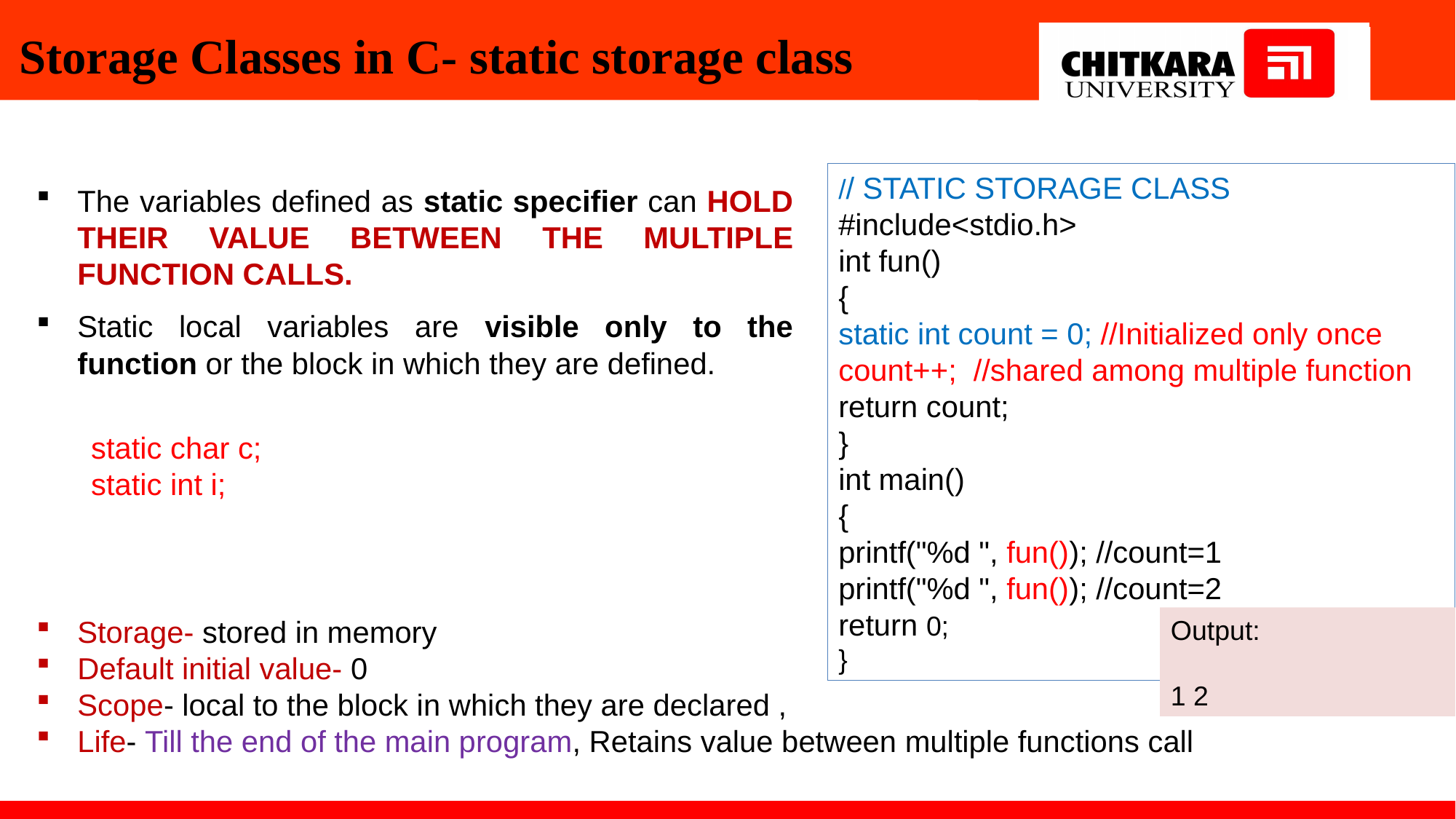

# Storage Classes in C- static storage class
// STATIC STORAGE CLASS
#include<stdio.h>
int fun()
{
static int count = 0; //Initialized only once
count++;  //shared among multiple function
return count;
}
int main()
{
printf("%d ", fun()); //count=1
printf("%d ", fun()); //count=2
return 0;
}
The variables defined as static specifier can HOLD THEIR VALUE BETWEEN THE MULTIPLE FUNCTION CALLS.
Static local variables are visible only to the function or the block in which they are defined.

static char c;
static int i;
Storage- stored in memory
Default initial value- 0
Scope- local to the block in which they are declared ,
Life- Till the end of the main program, Retains value between multiple functions call
Output:

1 2